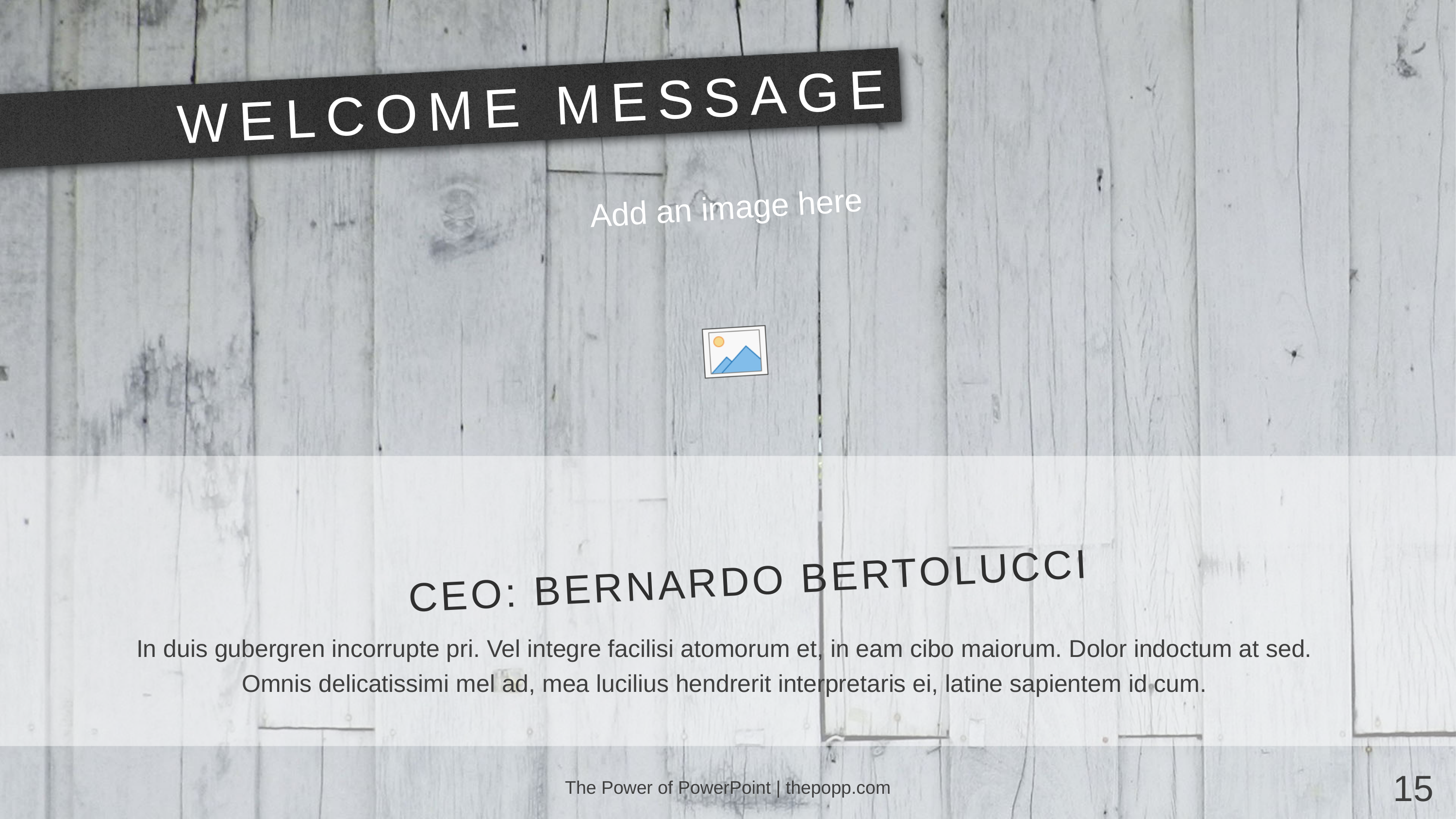

# WELCOME MESSAGE

CEO: BERNARDO BERTOLUCCI
In duis gubergren incorrupte pri. Vel integre facilisi atomorum et, in eam cibo maiorum. Dolor indoctum at sed.
Omnis delicatissimi mel ad, mea lucilius hendrerit interpretaris ei, latine sapientem id cum.
The Power of PowerPoint | thepopp.com
15